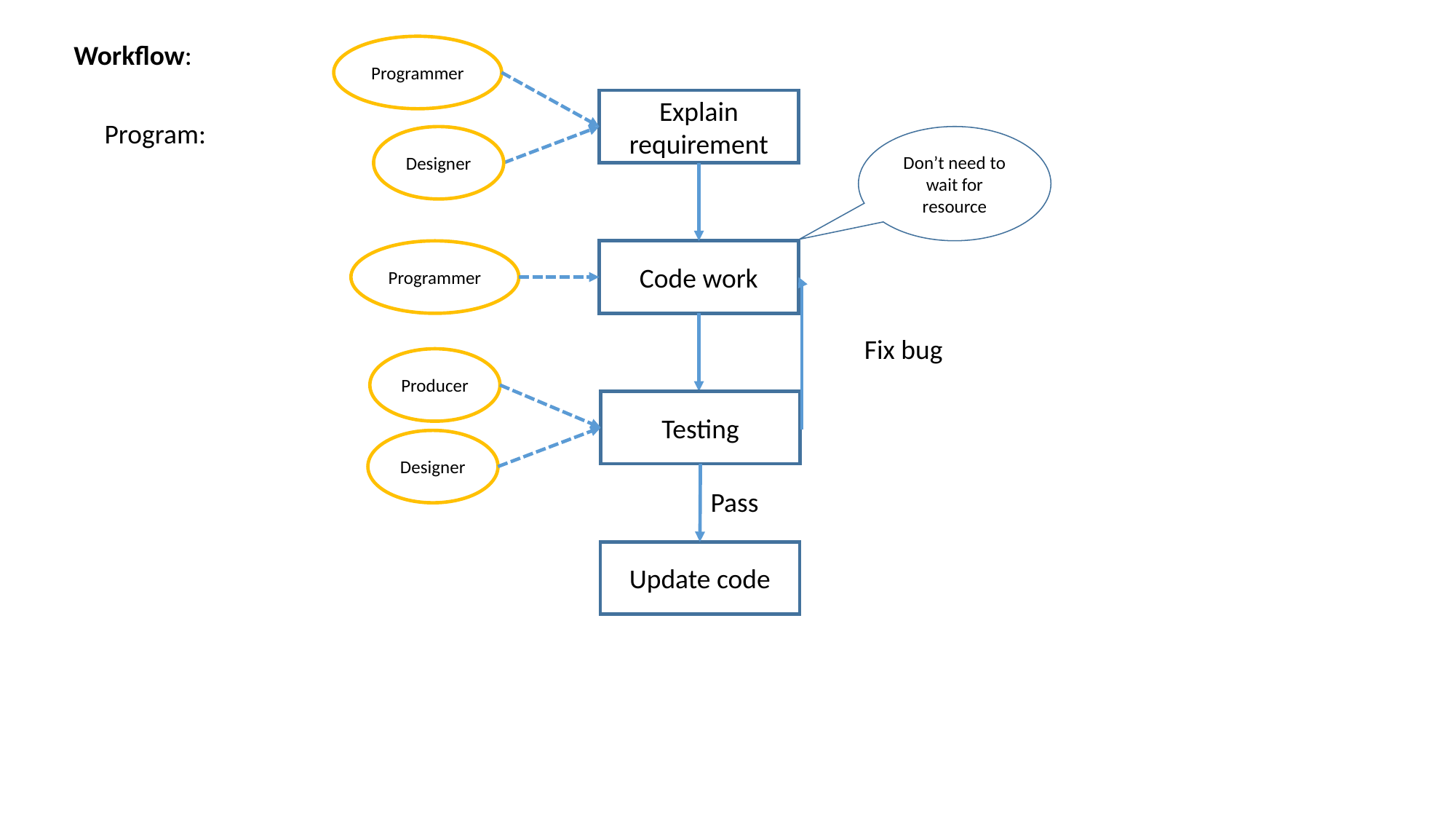

Workflow:
Programmer
Explain requirement
Program:
Designer
Don’t need to wait for resource
Programmer
Code work
Fix bug
Producer
Testing
Designer
Pass
Update code